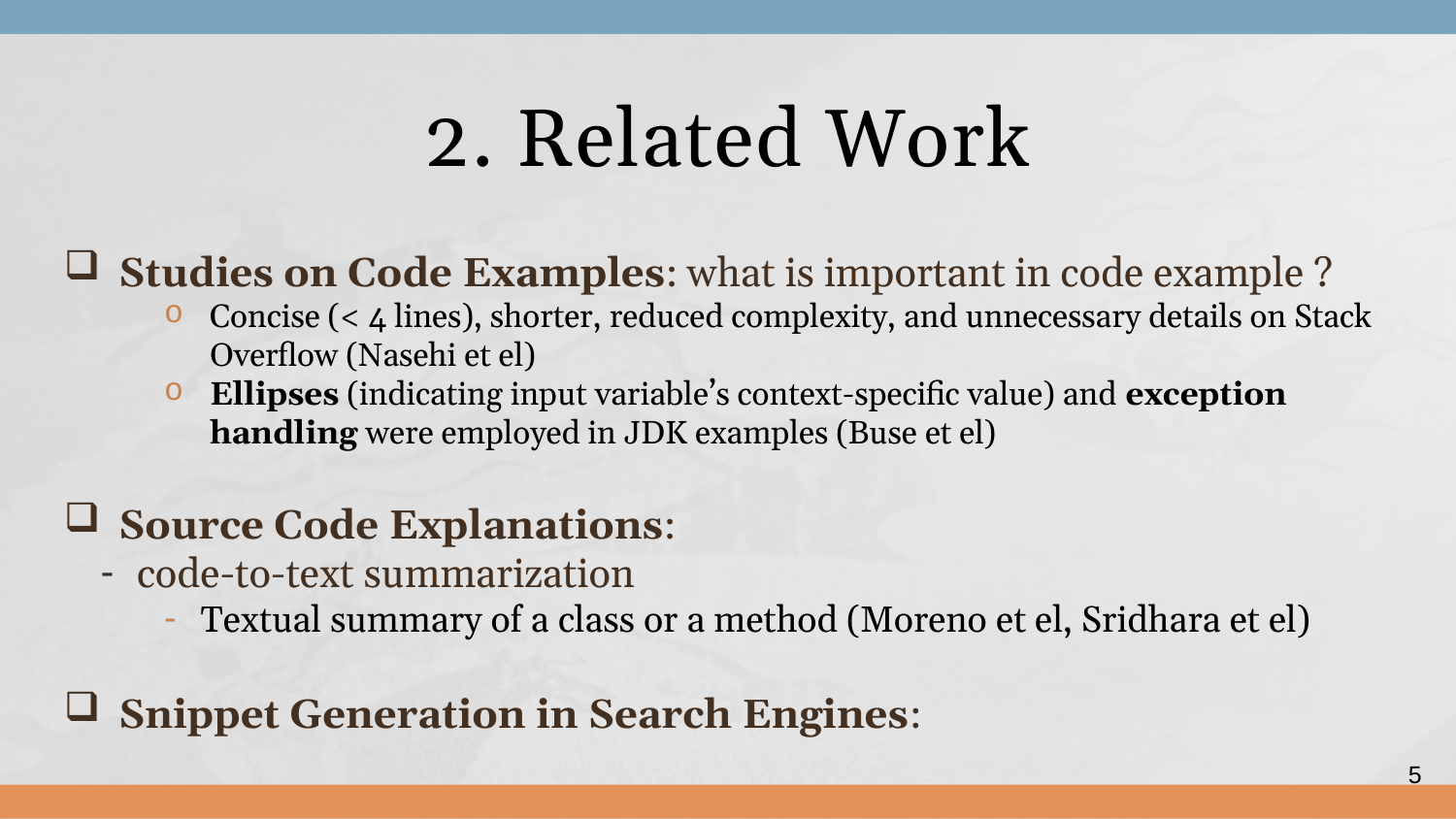

# 2. Related Work

Studies on Code Examples: what is important in code example ?
Concise (< 4 lines), shorter, reduced complexity, and unnecessary details on Stack Overflow (Nasehi et el)
Ellipses (indicating input variable’s context-specific value) and exception handling were employed in JDK examples (Buse et el)

Source Code Explanations:
code-to-text summarization
Textual summary of a class or a method (Moreno et el, Sridhara et el)

Snippet Generation in Search Engines:
5